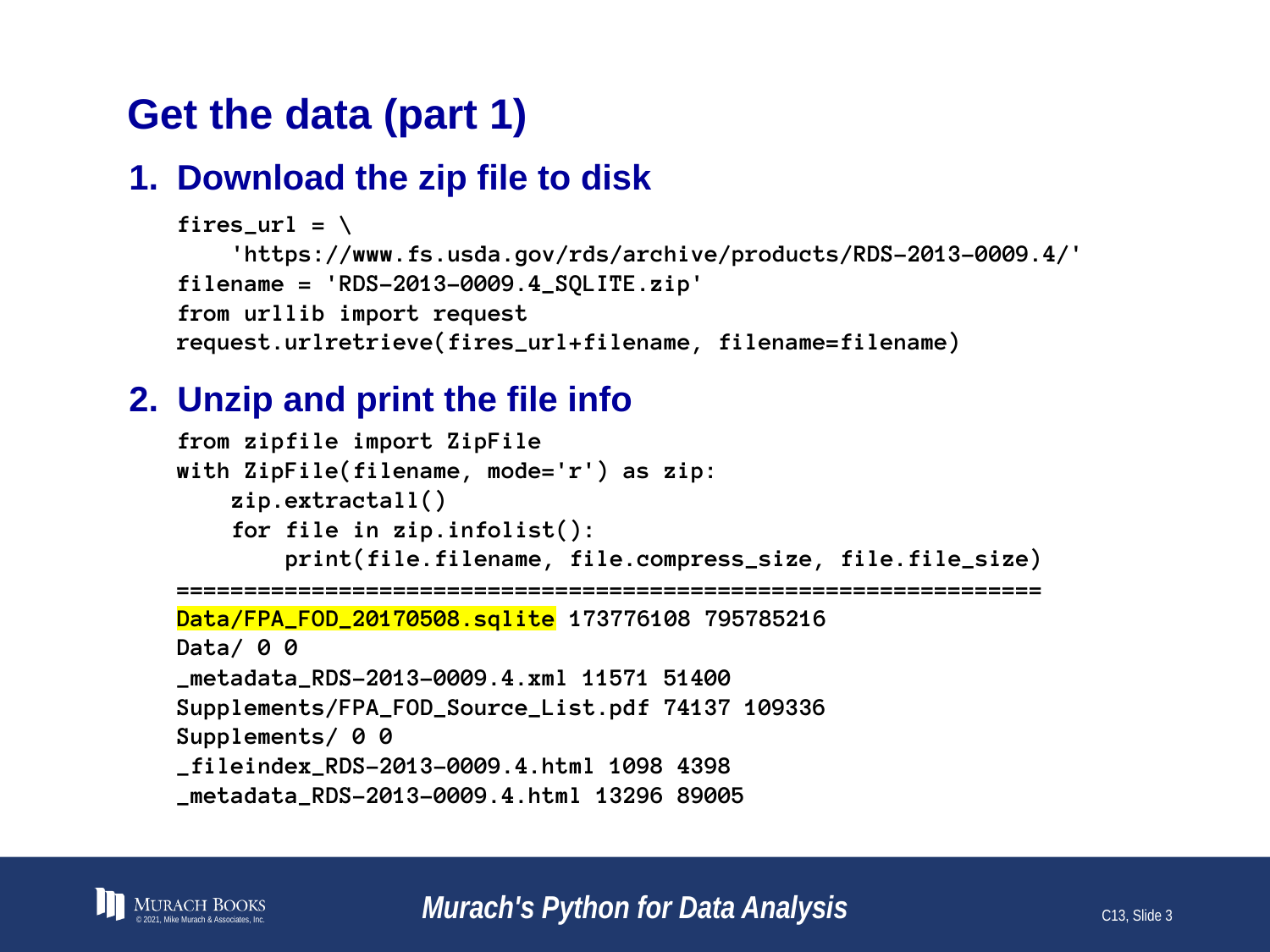

# Get the data (part 1)
Download the zip file to disk
fires_url = \
    'https://www.fs.usda.gov/rds/archive/products/RDS-2013-0009.4/'
filename = 'RDS-2013-0009.4_SQLITE.zip'
from urllib import request
request.urlretrieve(fires_url+filename, filename=filename)
Unzip and print the file info
from zipfile import ZipFile
with ZipFile(filename, mode='r') as zip:
    zip.extractall()
    for file in zip.infolist():
        print(file.filename, file.compress_size, file.file_size)
================================================================
Data/FPA_FOD_20170508.sqlite 173776108 795785216
Data/ 0 0
_metadata_RDS-2013-0009.4.xml 11571 51400
Supplements/FPA_FOD_Source_List.pdf 74137 109336
Supplements/ 0 0
_fileindex_RDS-2013-0009.4.html 1098 4398
_metadata_RDS-2013-0009.4.html 13296 89005

© 2021, Mike Murach & Associates, Inc.
Murach's Python for Data Analysis

C13, Slide 3